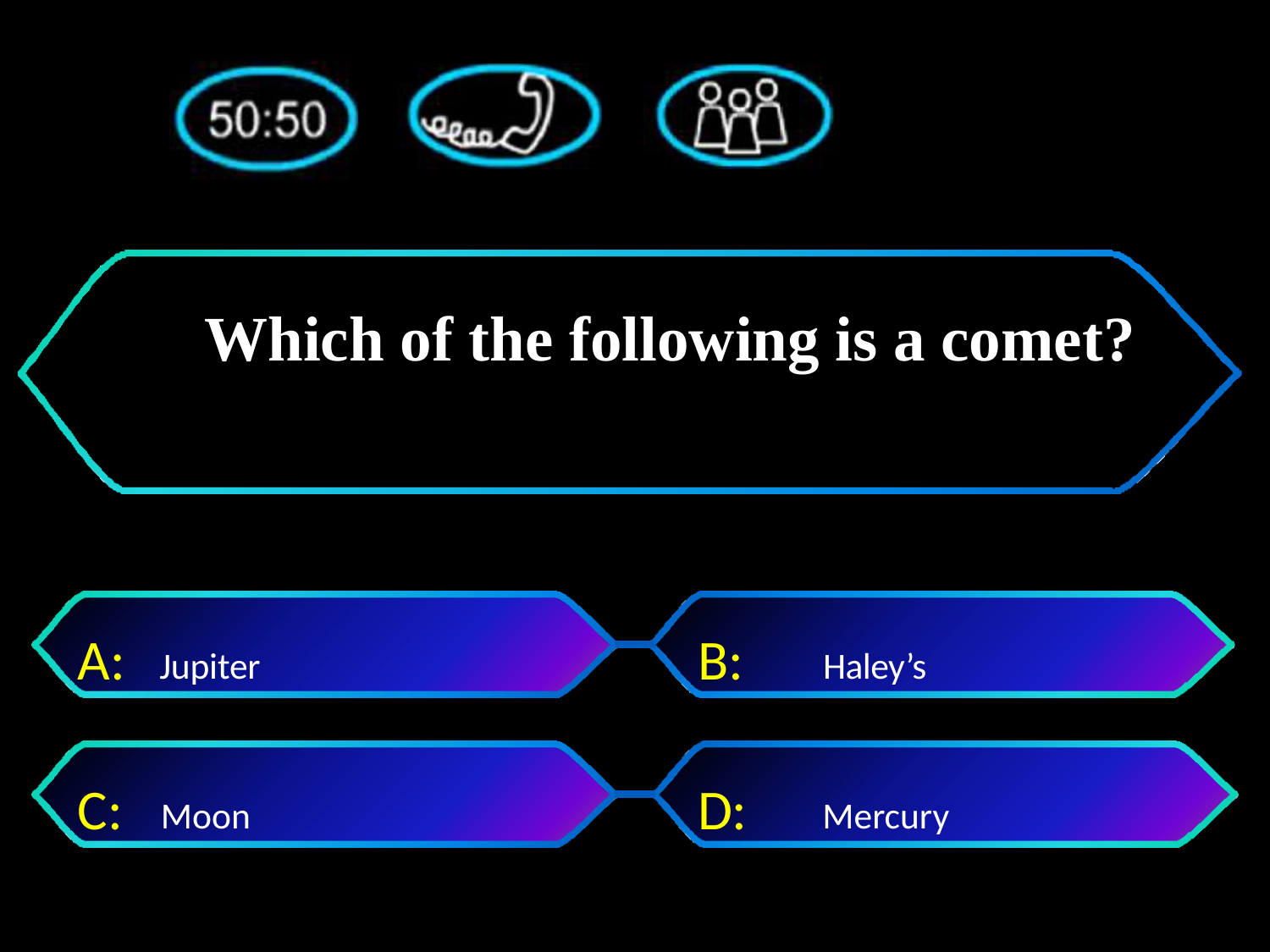

# Which of the following is a comet?

A:	Jupiter
B:	Haley’s

C:   Moon
D:	  Mercury